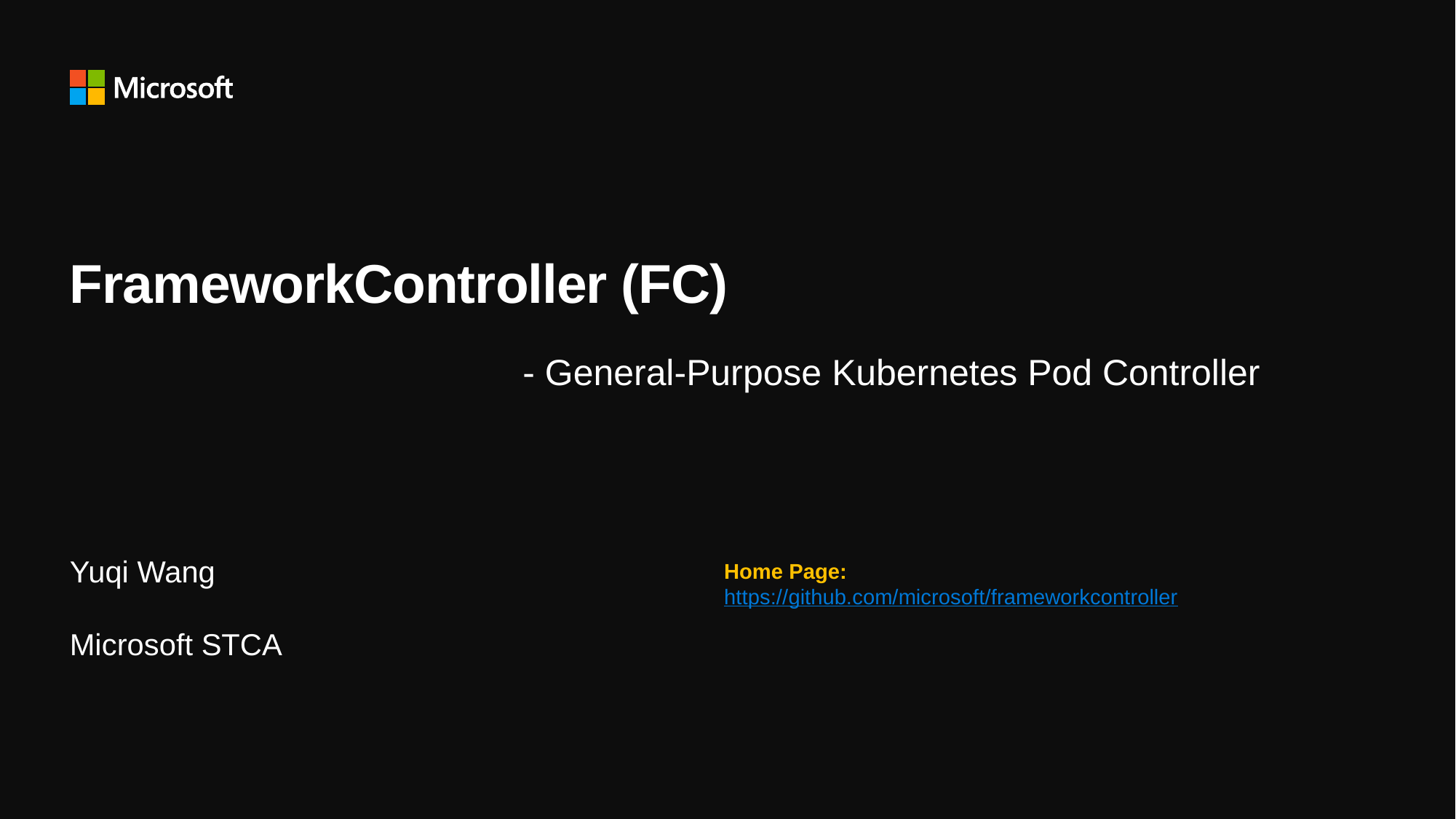

# FrameworkController (FC)
- General-Purpose Kubernetes Pod Controller
Yuqi Wang

Microsoft STCA
Home Page:
https://github.com/microsoft/frameworkcontroller